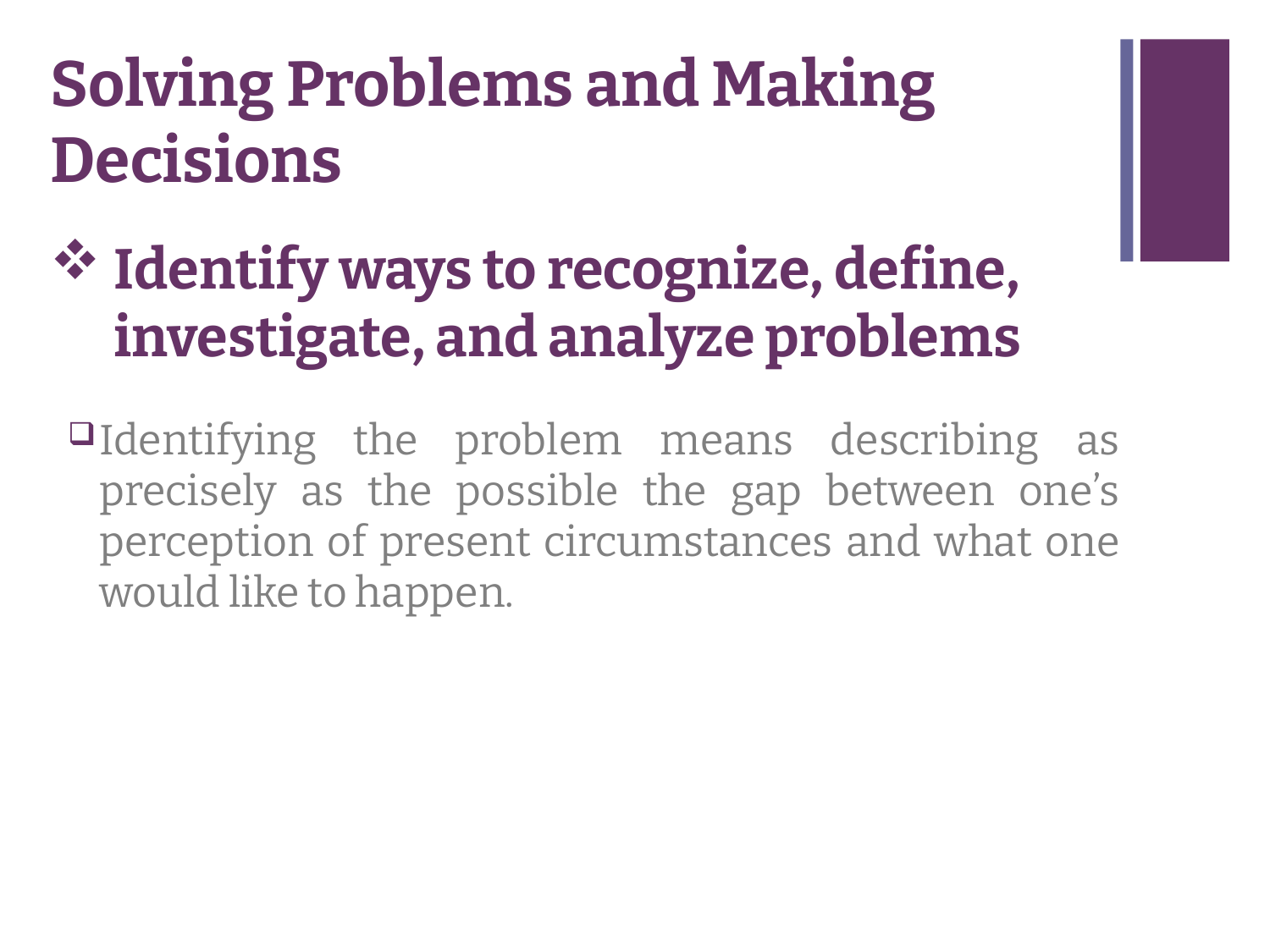

Solving Problems and Making Decisions
Identify ways to recognize, define, investigate, and analyze problems
Identifying the problem means describing as precisely as the possible the gap between one’s perception of present circumstances and what one would like to happen.